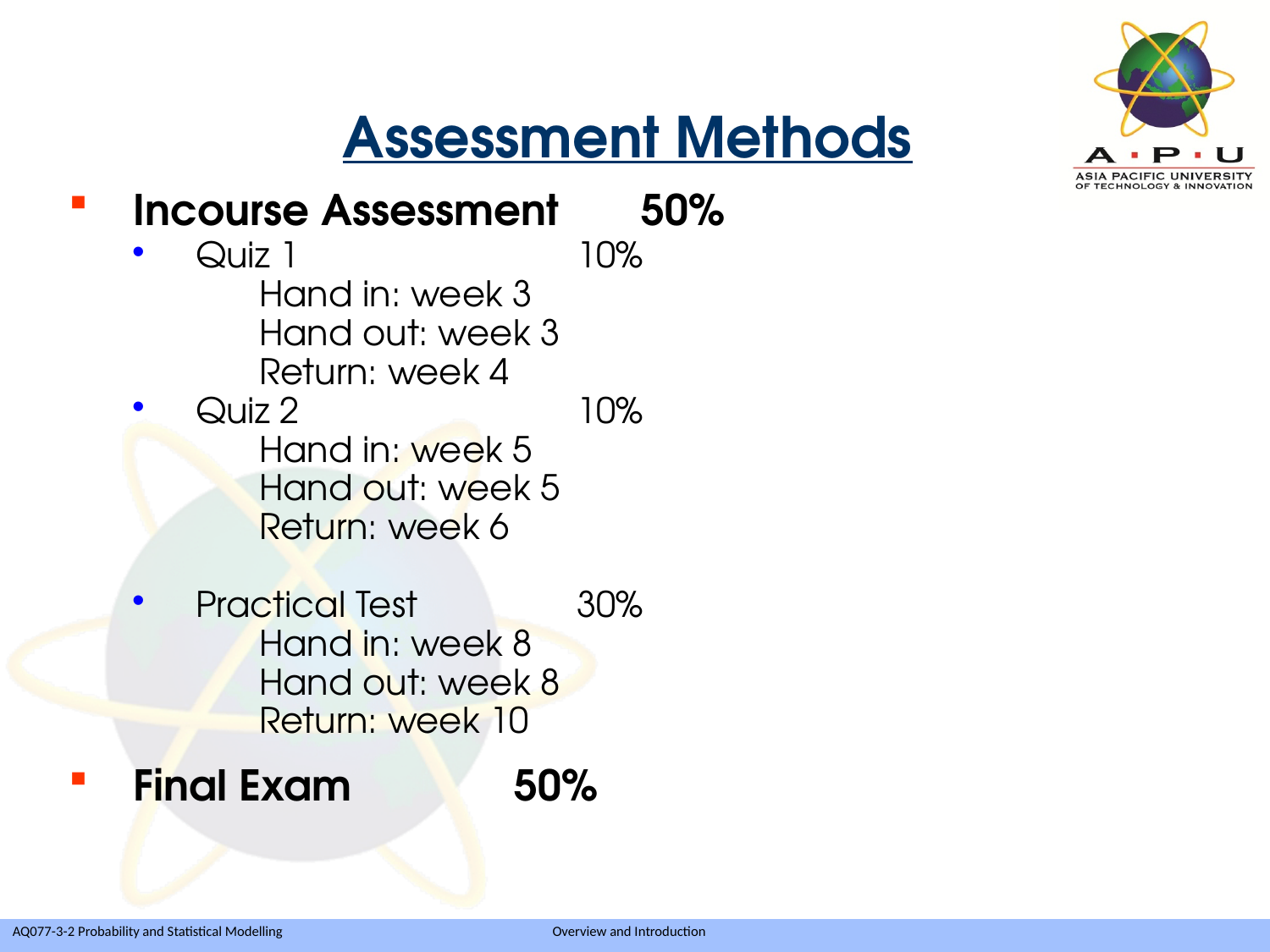

Assessment Methods
Incourse Assessment 	50%
Quiz 1			10%
	Hand in: week 3
	Hand out: week 3
	Return: week 4
Quiz 2			10%
	Hand in: week 5
	Hand out: week 5
	Return: week 6

Practical Test		30%
	Hand in: week 8
	Hand out: week 8
	Return: week 10
Final Exam 		50%